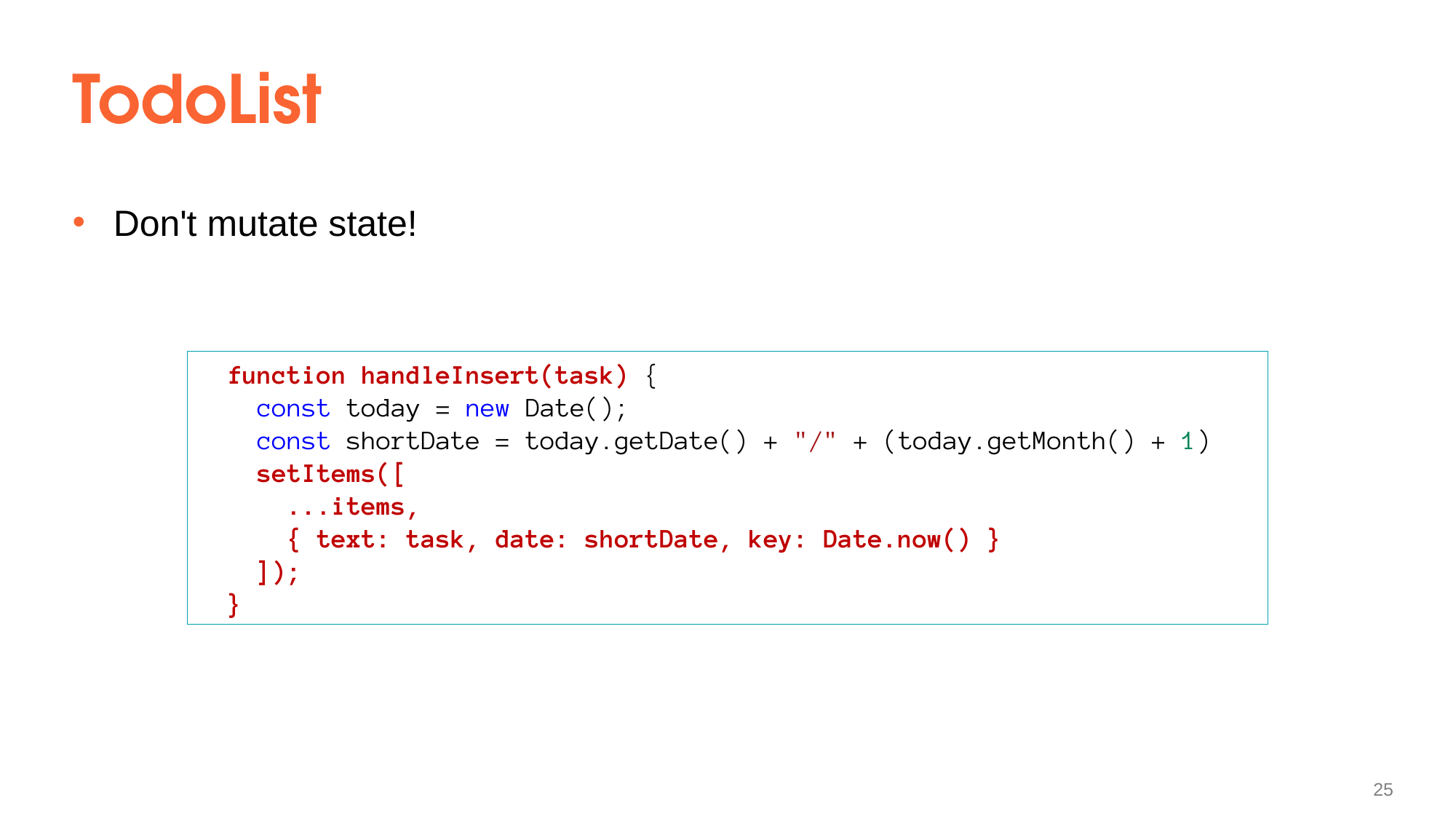

# TodoList
Don't mutate state!

  function handleInsert(task) {
    const today = new Date();
    const shortDate = today.getDate() + "/" + (today.getMonth() + 1)
    setItems([
      ...items,
      { text: task, date: shortDate, key: Date.now() }
    ]);
  }
25